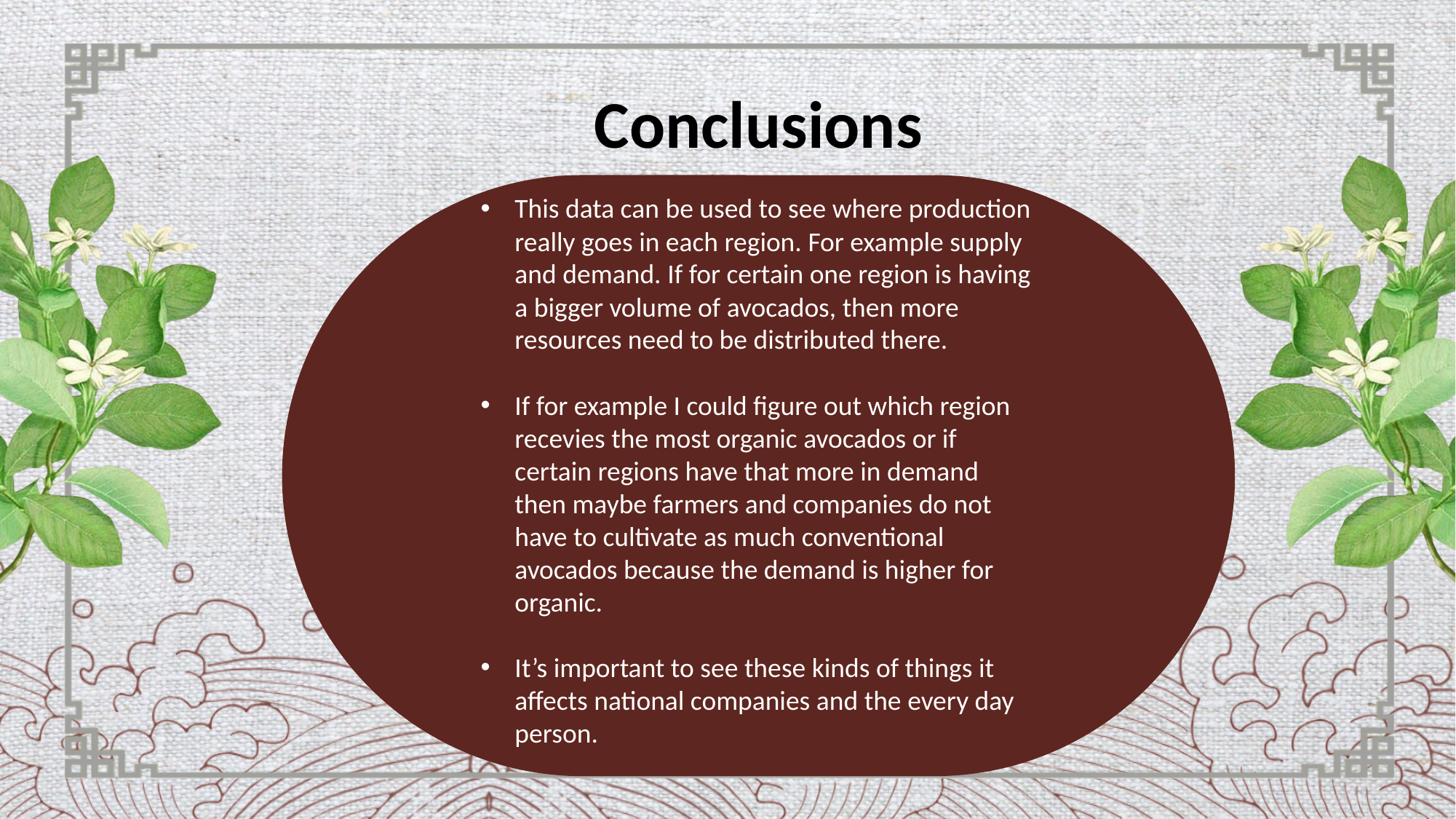

Conclusions

This data can be used to see where production really goes in each region. For example supply and demand. If for certain one region is having a bigger volume of avocados, then more resources need to be distributed there.

If for example I could figure out which region recevies the most organic avocados or if certain regions have that more in demand then maybe farmers and companies do not have to cultivate as much conventional avocados because the demand is higher for organic.

It’s important to see these kinds of things it affects national companies and the every day person.